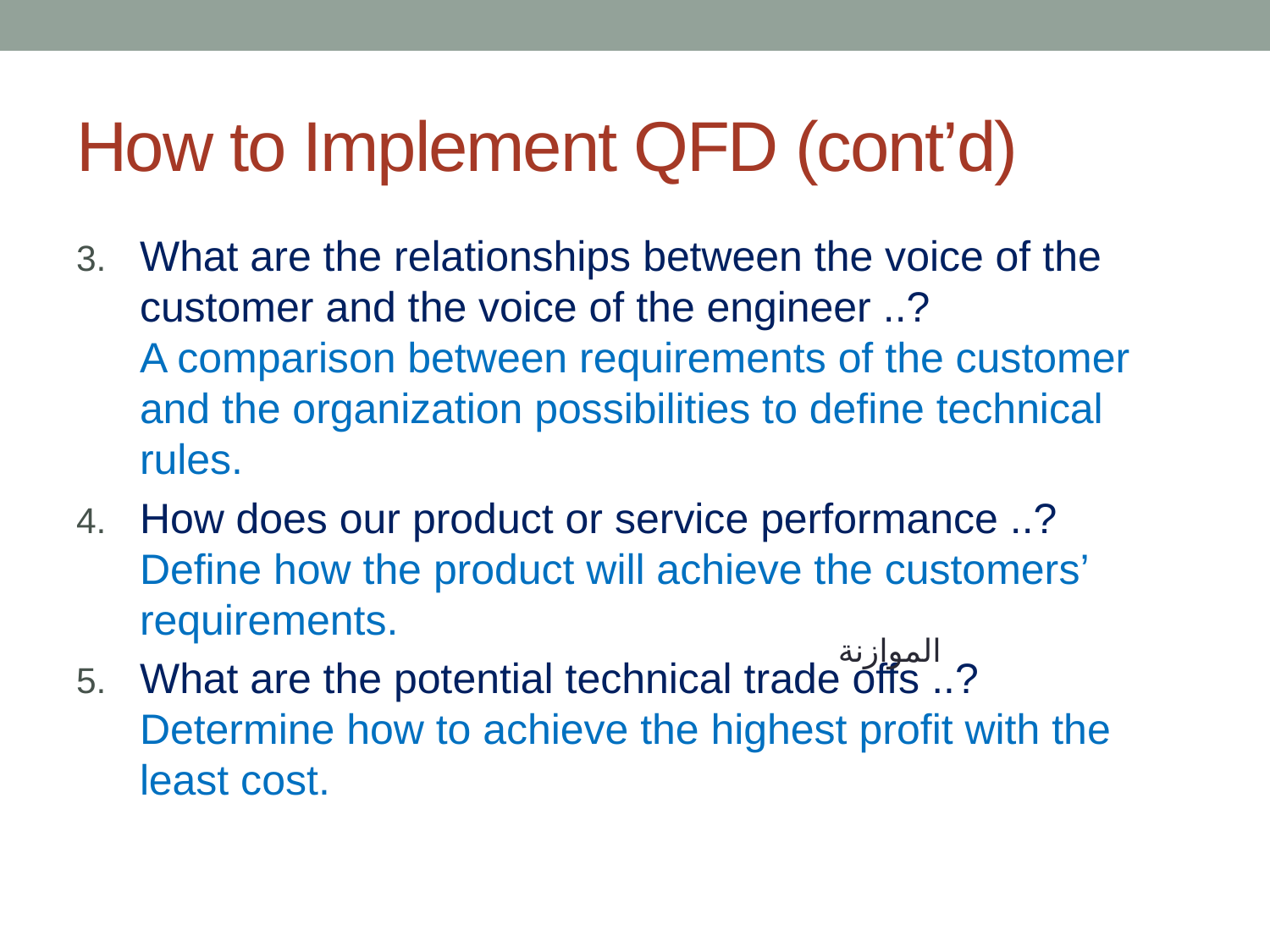

# How to Implement QFD (cont’d)
What are the relationships between the voice of the customer and the voice of the engineer ..?
A comparison between requirements of the customer and the organization possibilities to define technical rules.
How does our product or service performance ..?
Define how the product will achieve the customers’ requirements.
What are the potential technical trade offs ..?
Determine how to achieve the highest profit with the least cost.

الموازنة